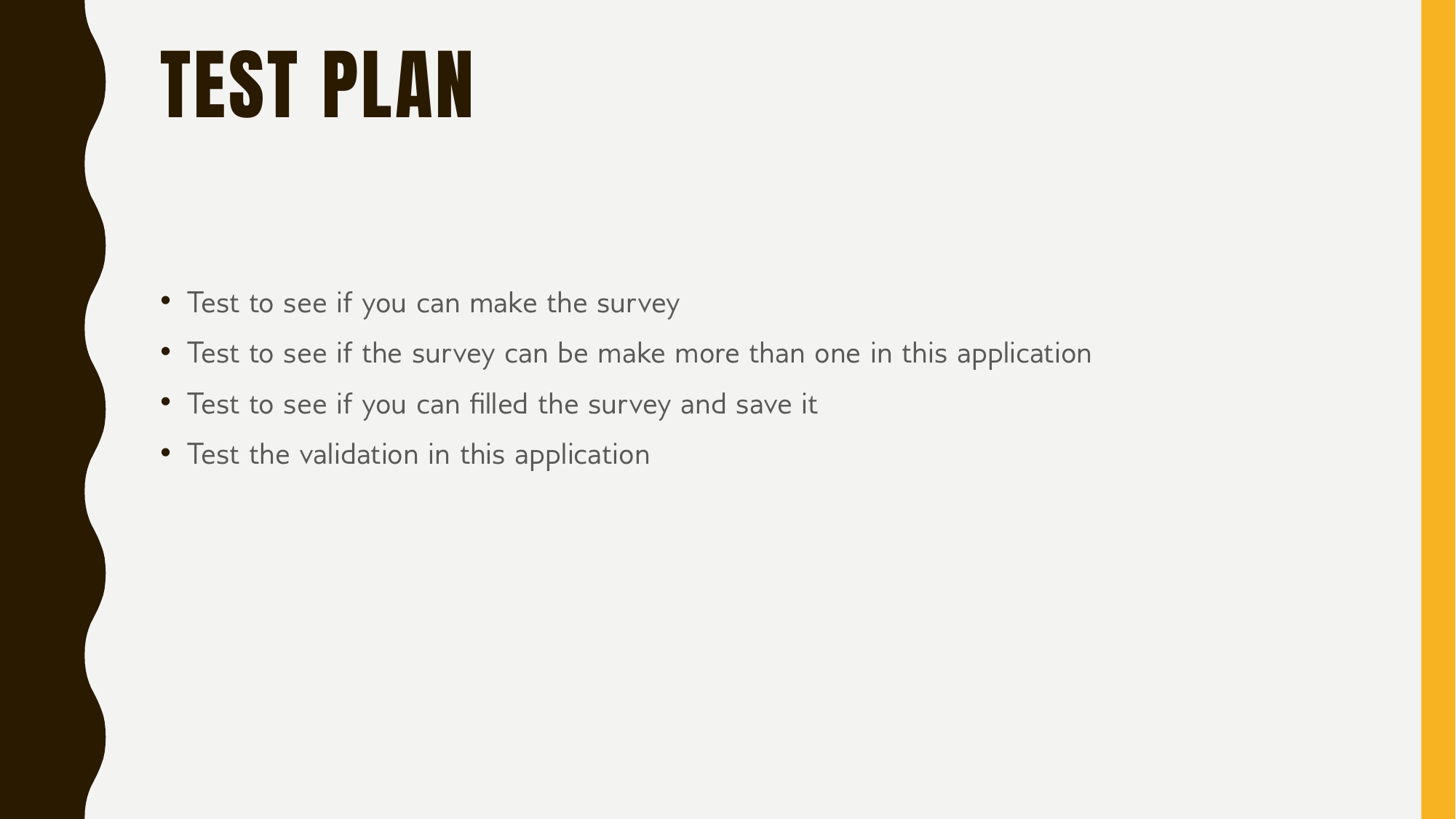

# Test plan
Test to see if you can make the survey
Test to see if the survey can be make more than one in this application
Test to see if you can filled the survey and save it
Test the validation in this application